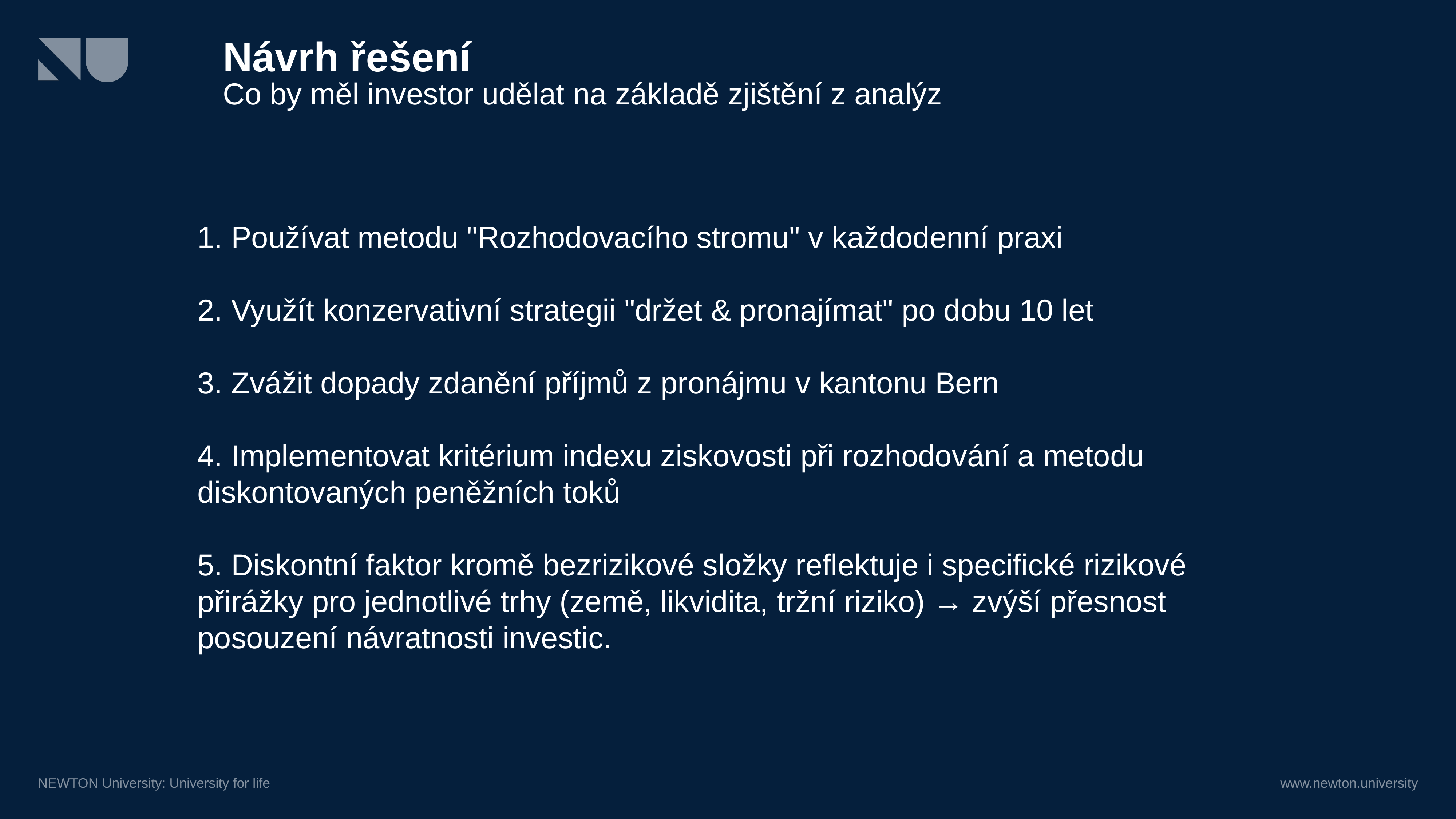

# Návrh řešení
Co by měl investor udělat na základě zjištění z analýz
1. Používat metodu "Rozhodovacího stromu" v každodenní praxi

2. Využít konzervativní strategii "držet & pronajímat" po dobu 10 let

3. Zvážit dopady zdanění příjmů z pronájmu v kantonu Bern

4. Implementovat kritérium indexu ziskovosti při rozhodování a metodu diskontovaných peněžních toků

5. Diskontní faktor kromě bezrizikové složky reflektuje i specifické rizikové přirážky pro jednotlivé trhy (země, likvidita, tržní riziko) → zvýší přesnost posouzení návratnosti investic.
NEWTON University: University for life